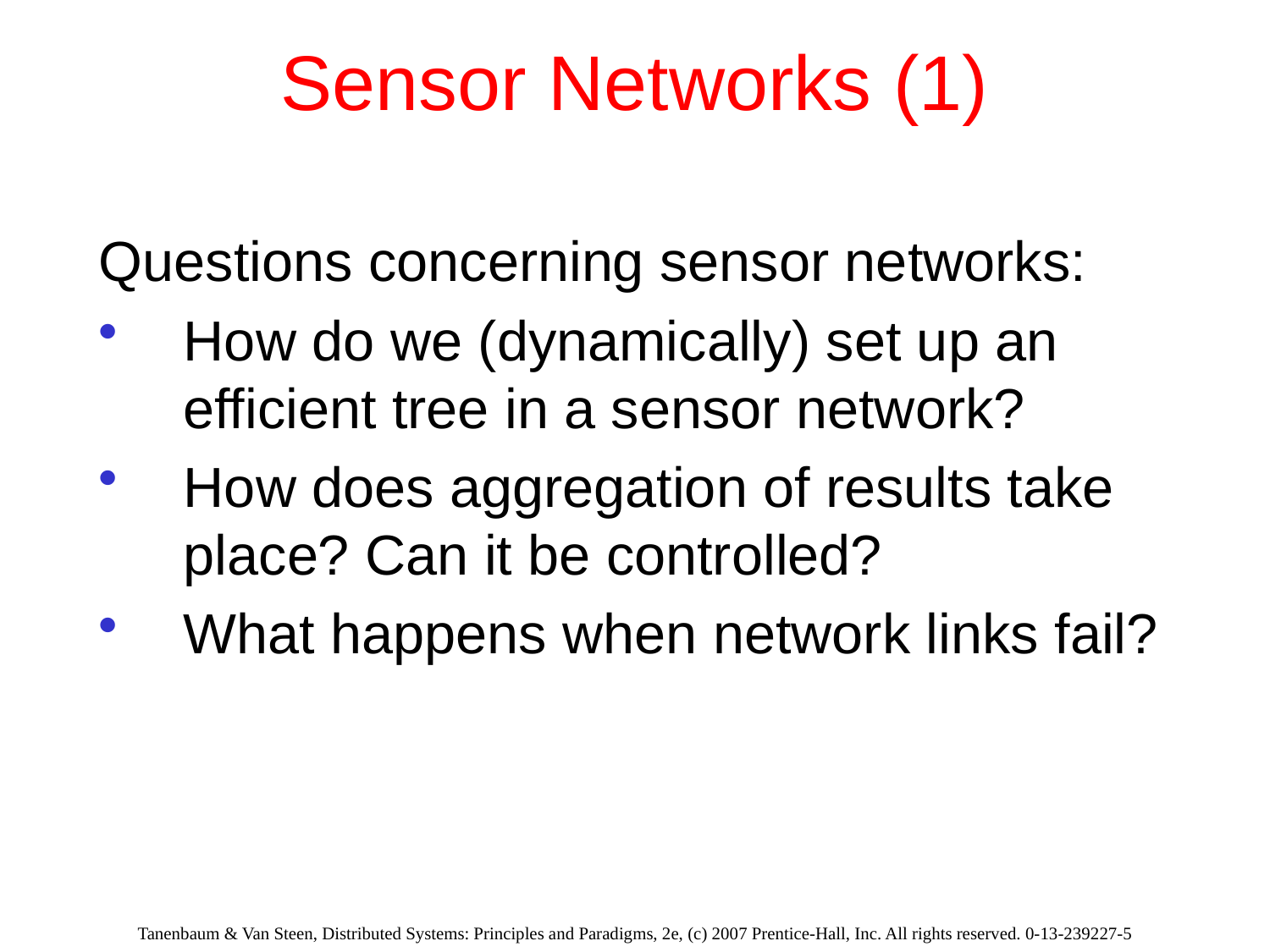

# Sensor Networks (1)
Questions concerning sensor networks:
How do we (dynamically) set up an efficient tree in a sensor network?
How does aggregation of results take place? Can it be controlled?
What happens when network links fail?
Tanenbaum & Van Steen, Distributed Systems: Principles and Paradigms, 2e, (c) 2007 Prentice-Hall, Inc. All rights reserved. 0-13-239227-5